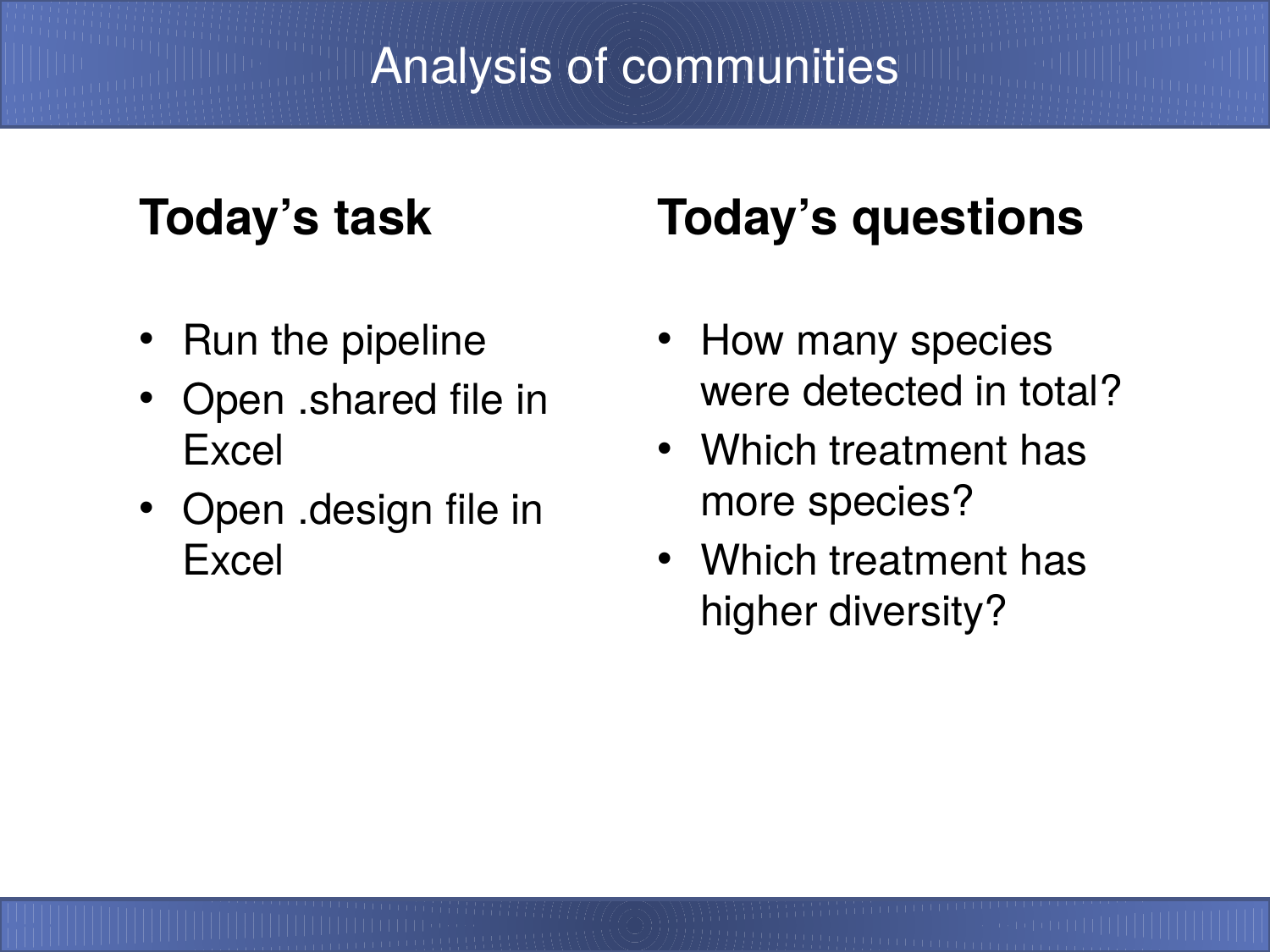

# Analysis of communities
Today’s task

Run the pipeline
Open .shared file in Excel
Open .design file in Excel
Today’s questions

How many species were detected in total?
Which treatment has more species?
Which treatment has higher diversity?